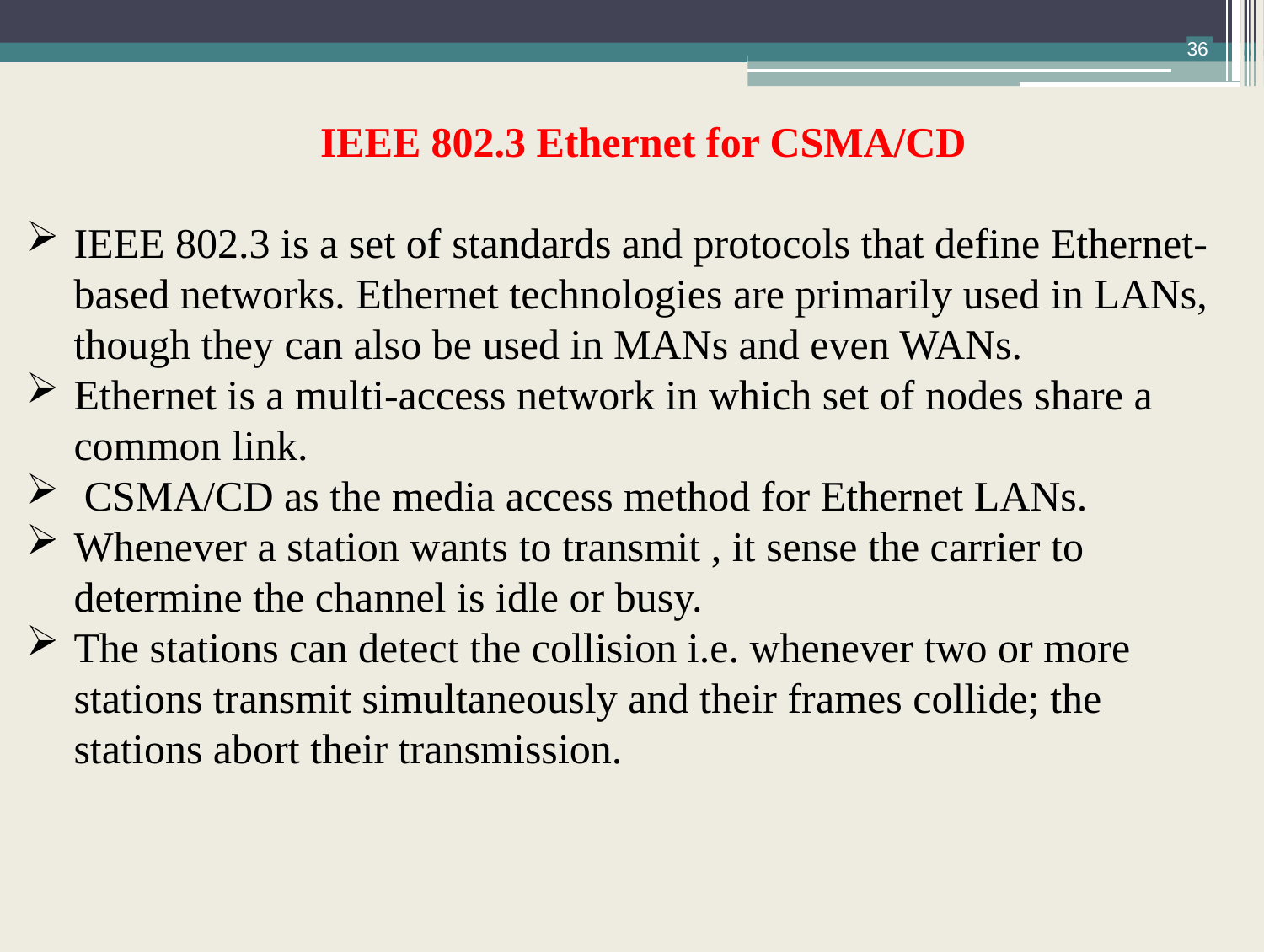

36
  IEEE 802.3 Ethernet for CSMA/CD

IEEE 802.3 is a set of standards and protocols that define Ethernet-based networks. Ethernet technologies are primarily used in LANs, though they can also be used in MANs and even WANs.
Ethernet is a multi-access network in which set of nodes share a common link.
 CSMA/CD as the media access method for Ethernet LANs.
Whenever a station wants to transmit , it sense the carrier to determine the channel is idle or busy.
The stations can detect the collision i.e. whenever two or more stations transmit simultaneously and their frames collide; the stations abort their transmission.